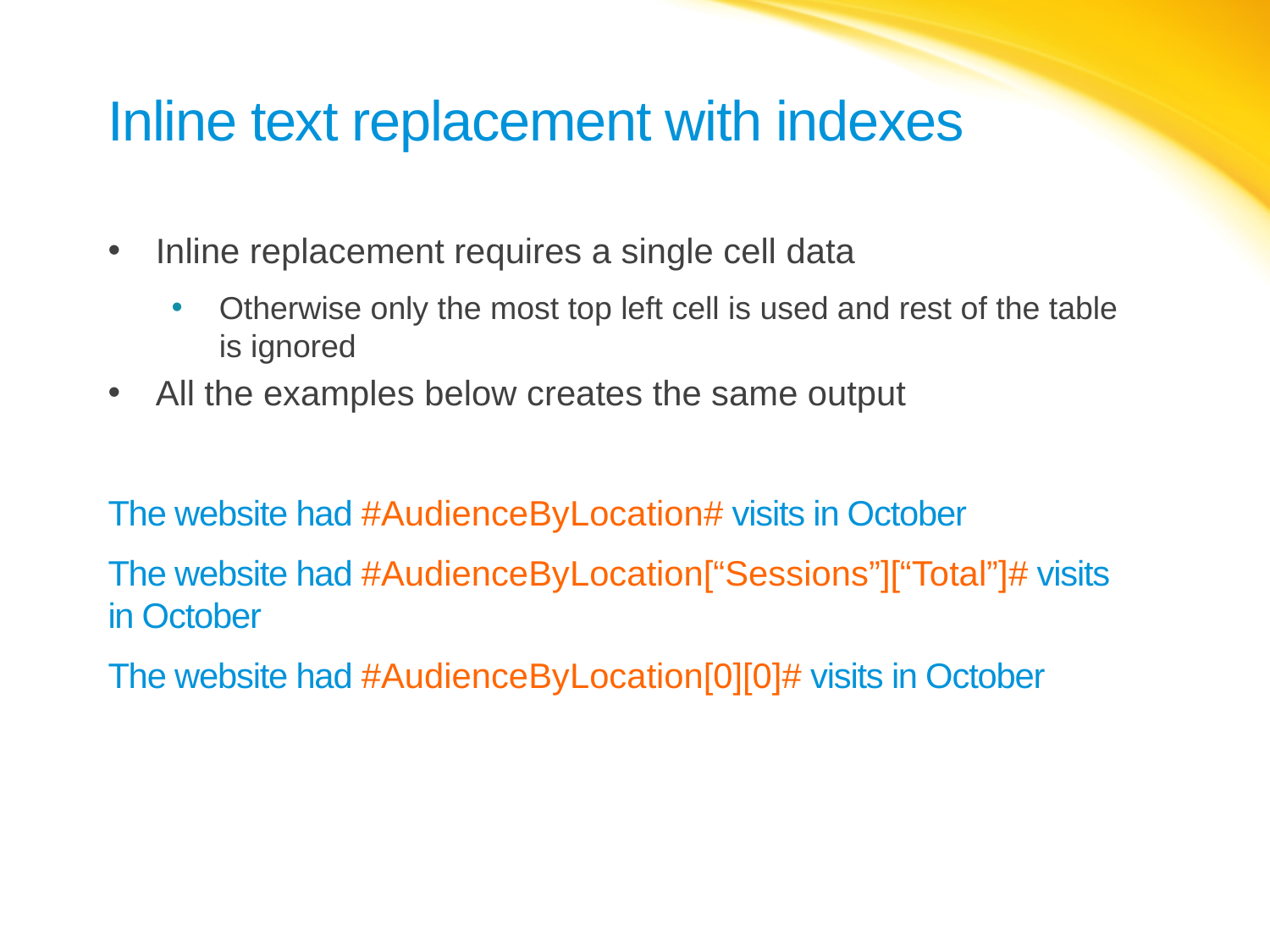

# Inline text replacement with indexes
Inline replacement requires a single cell data
Otherwise only the most top left cell is used and rest of the table is ignored
All the examples below creates the same output

The website had #AudienceByLocation# visits in October
The website had #AudienceByLocation[“Sessions”][“Total”]# visits in October
The website had #AudienceByLocation[0][0]# visits in October